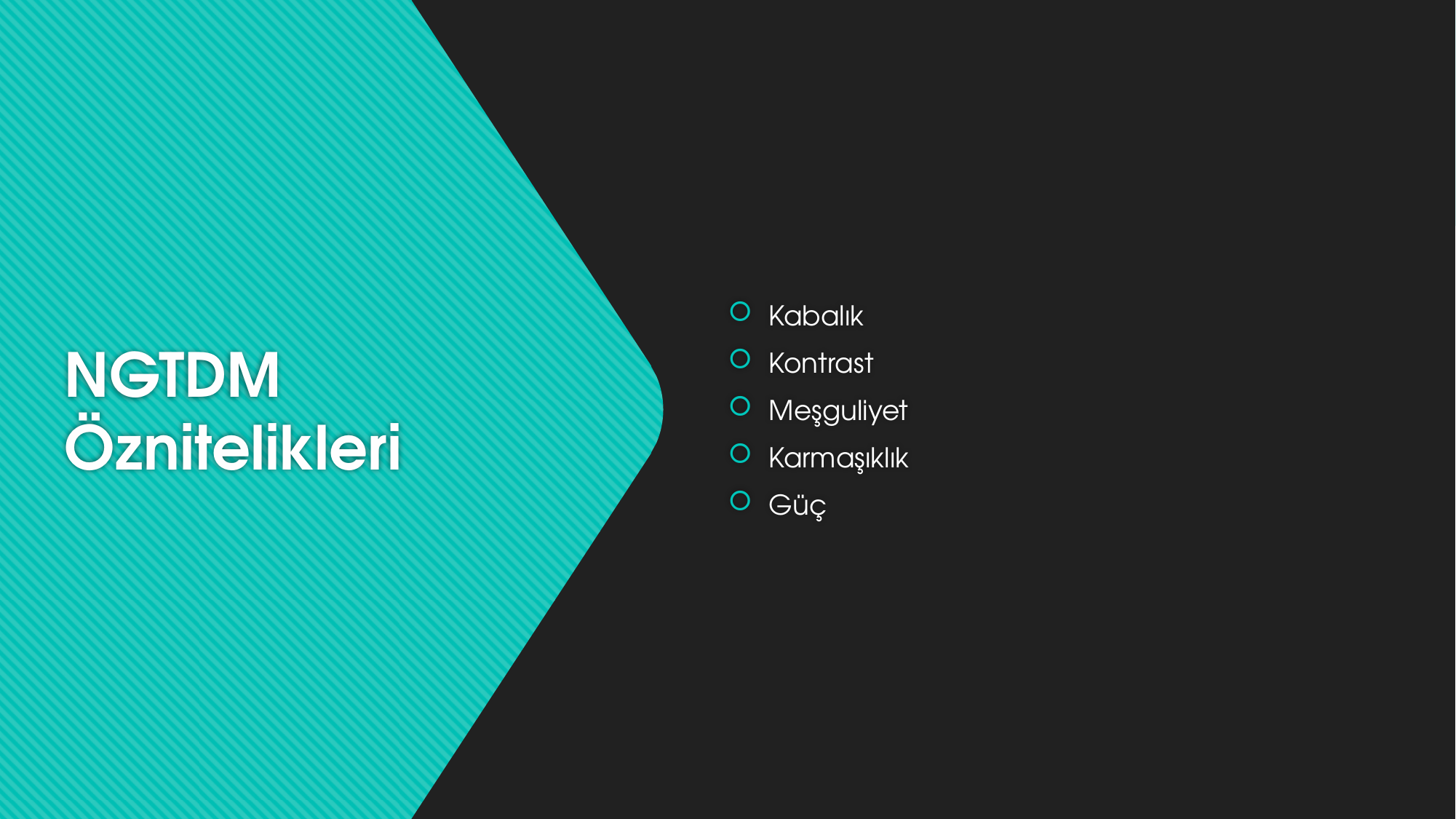

Kabalık
Kontrast
Meşguliyet
Karmaşıklık
Güç
# NGTDM Öznitelikleri